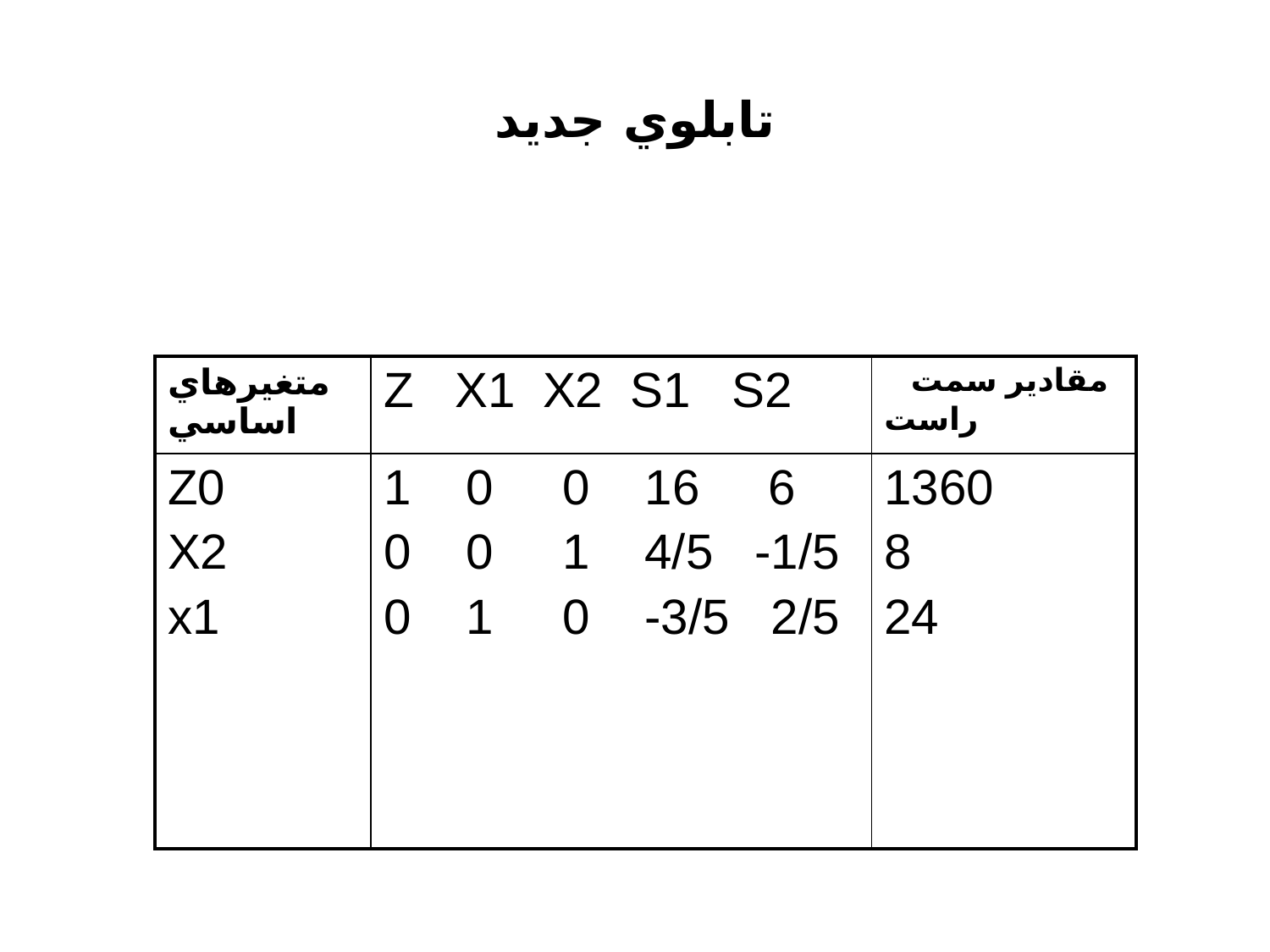

# تابلوي جديد
| متغيرهاي اساسي | Z X1 X2 S1 S2 | مقادير سمت راست |
| --- | --- | --- |
| Z0 X2 x1 | 1 0 0 16 6 0 0 1 4/5 -1/5 0 1 0 -3/5 2/5 | 1360 8 24 |